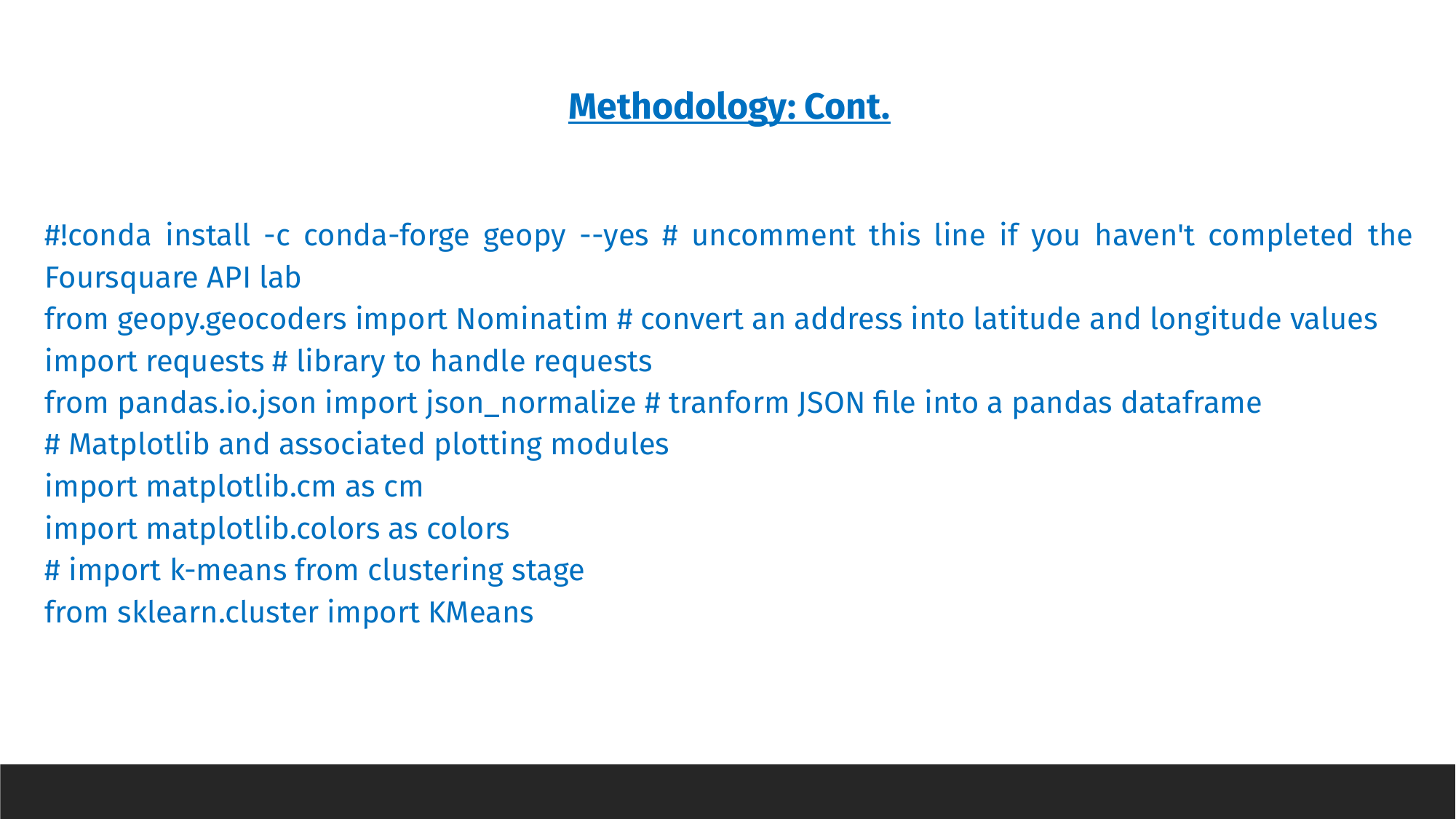

Methodology: Cont.

#!conda install -c conda-forge geopy --yes # uncomment this line if you haven't completed the Foursquare API lab
from geopy.geocoders import Nominatim # convert an address into latitude and longitude values
import requests # library to handle requests
from pandas.io.json import json_normalize # tranform JSON file into a pandas dataframe
# Matplotlib and associated plotting modules
import matplotlib.cm as cm
import matplotlib.colors as colors
# import k-means from clustering stage
from sklearn.cluster import KMeans